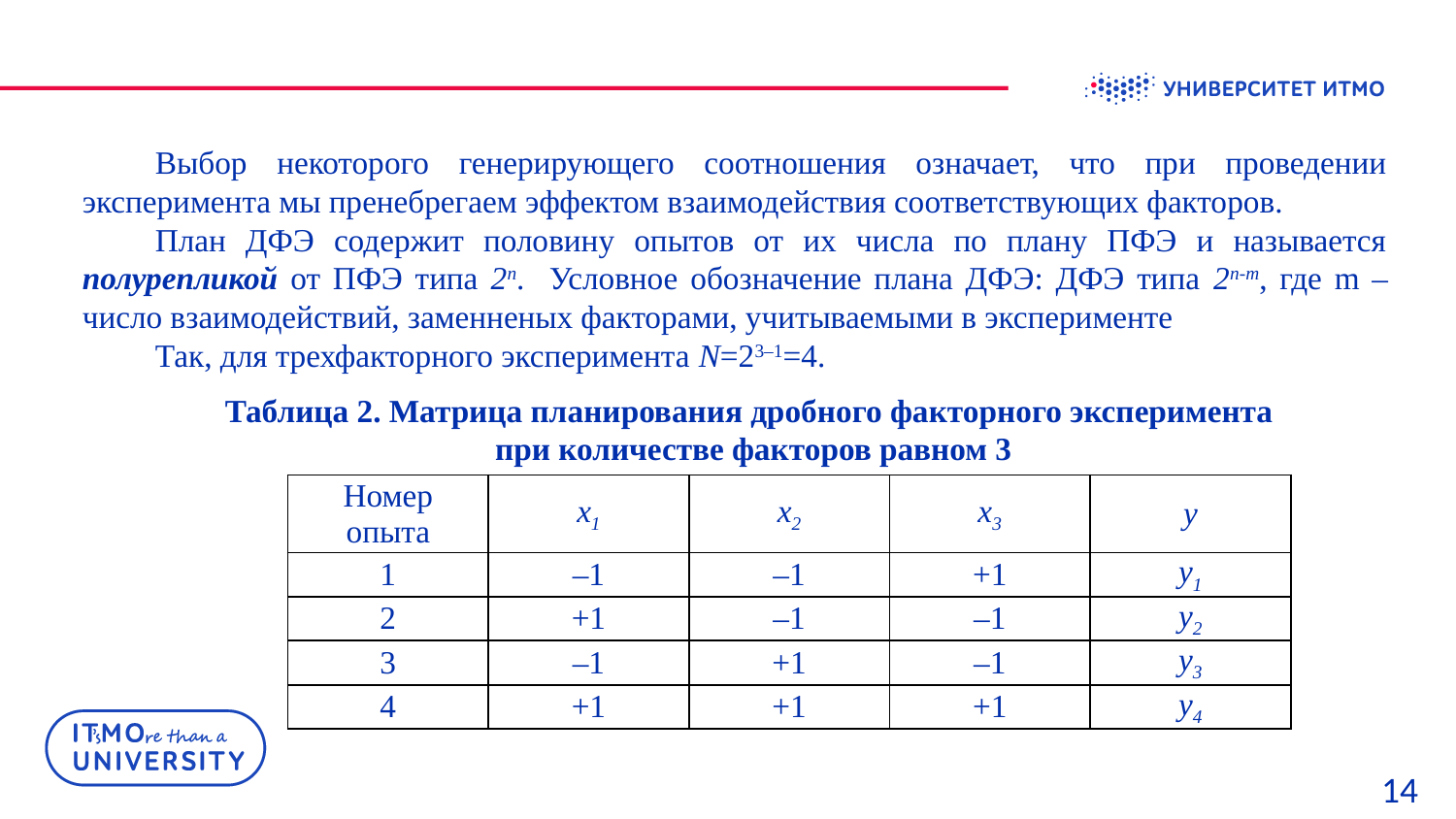

Выбор некоторого генерирующего соотношения означает, что при проведении эксперимента мы пренебрегаем эффектом взаимодействия соответствующих факторов.
План ДФЭ содержит половину опытов от их числа по плану ПФЭ и называется полурепликой от ПФЭ типа 2n.  Условное обозначение плана ДФЭ: ДФЭ типа 2n-m, где m – число взаимодействий, заменненых факторами, учитываемыми в эксперименте
Так, для трехфакторного эксперимента N=23–1=4.

Таблица 2. Матрица планирования дробного факторного эксперимента
при количестве факторов равном 3
| Номер опыта | x1 | x2 | x3 | y |
| --- | --- | --- | --- | --- |
| 1 | –1 | –1 | +1 | y1 |
| 2 | +1 | –1 | –1 | y2 |
| 3 | –1 | +1 | –1 | y3 |
| 4 | +1 | +1 | +1 | y4 |
14